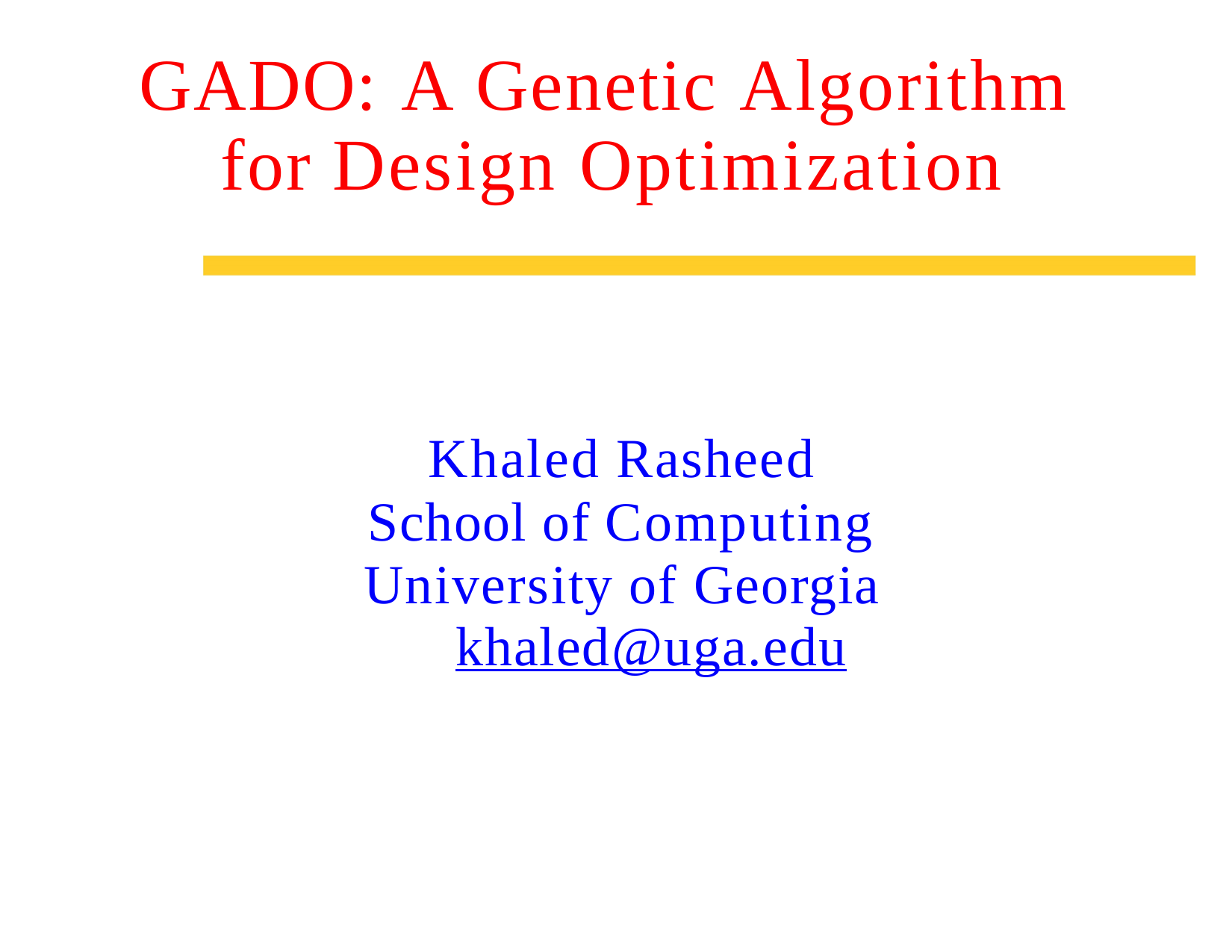

# GADO: A Genetic Algorithm for Design Optimization
Khaled Rasheed School of Computing University of Georgia
khaled@uga.edu